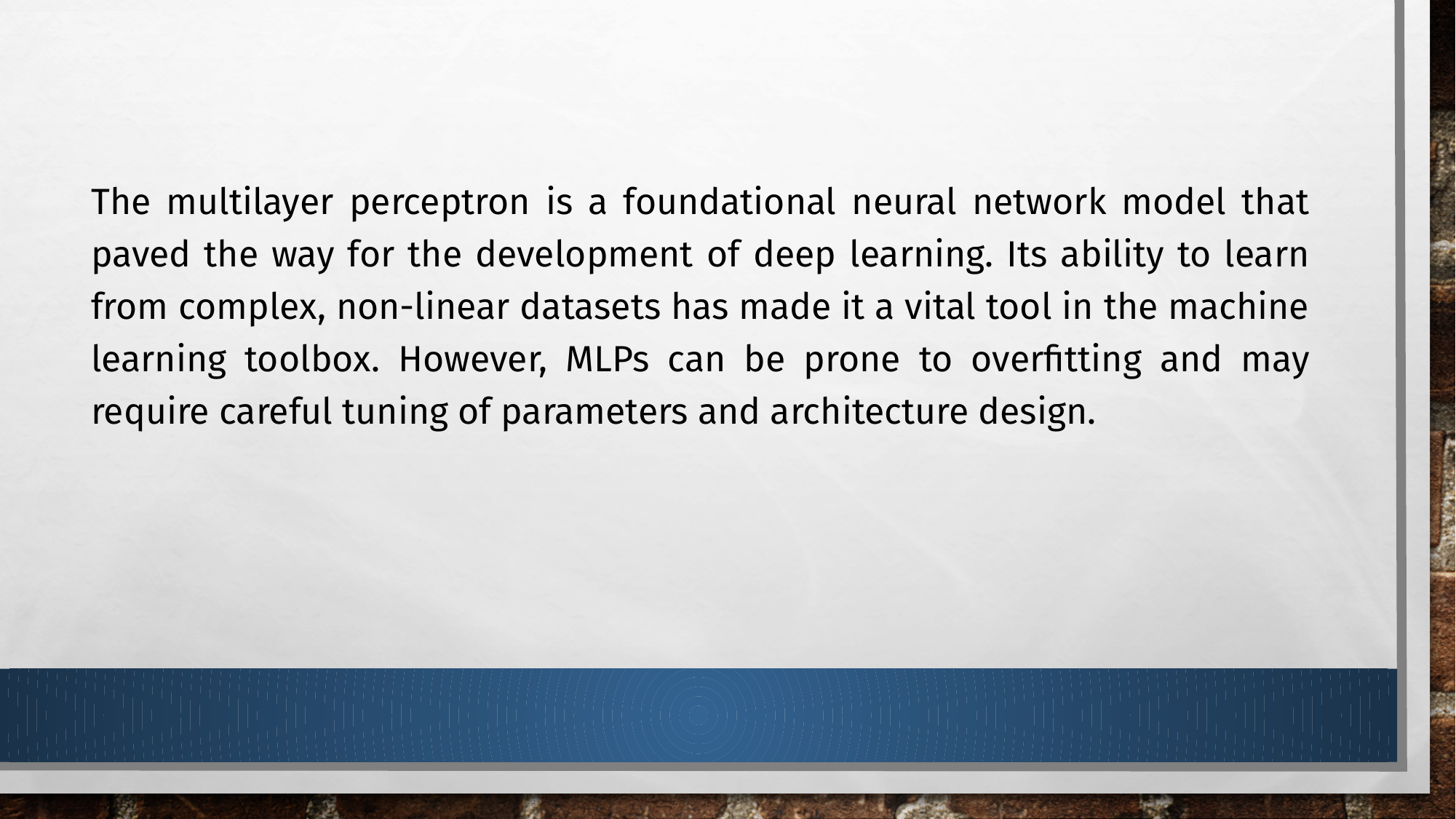

The multilayer perceptron is a foundational neural network model that paved the way for the development of deep learning. Its ability to learn from complex, non-linear datasets has made it a vital tool in the machine learning toolbox. However, MLPs can be prone to overfitting and may require careful tuning of parameters and architecture design.